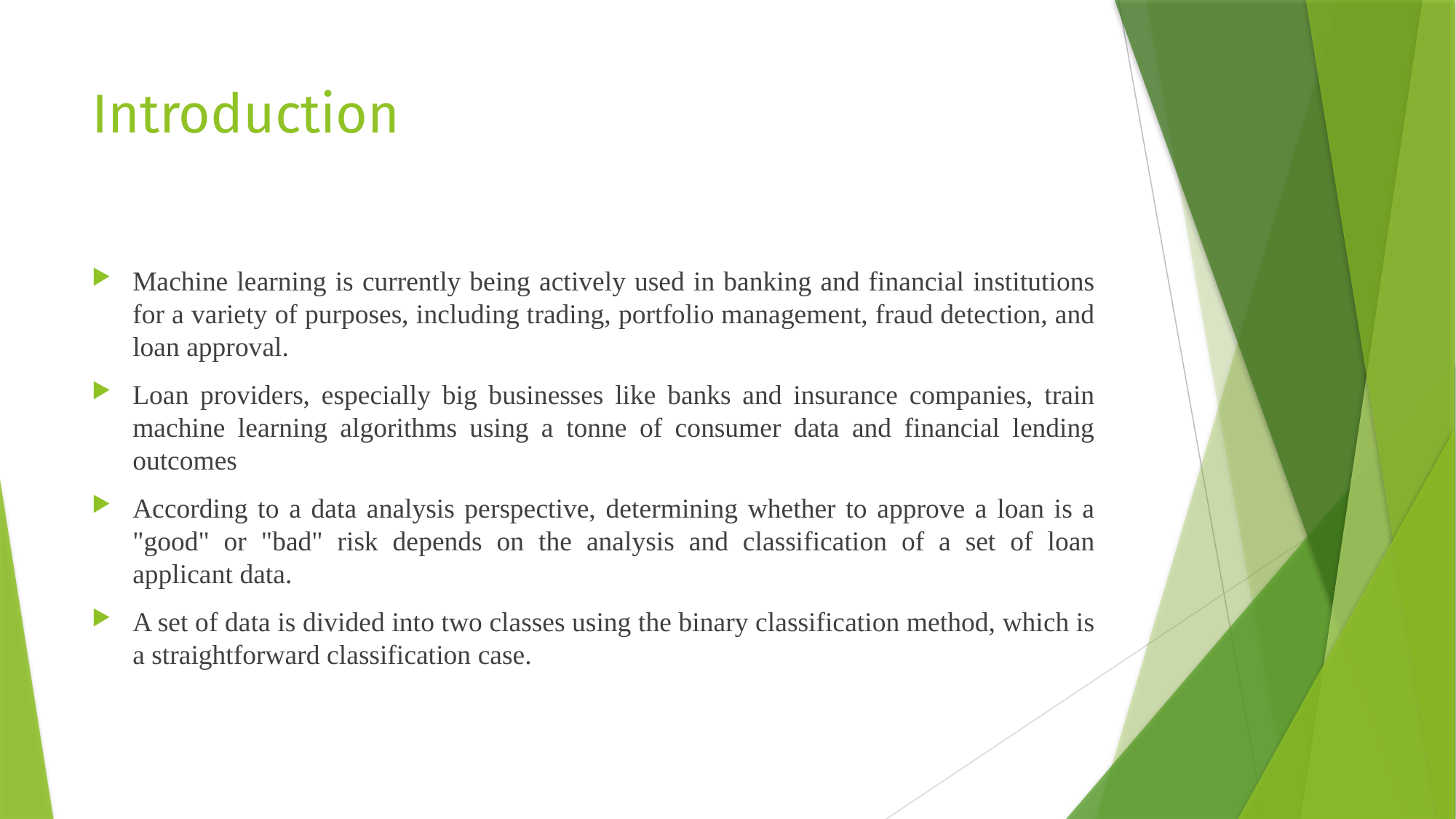

# Introduction
Machine learning is currently being actively used in banking and financial institutions for a variety of purposes, including trading, portfolio management, fraud detection, and loan approval.
Loan providers, especially big businesses like banks and insurance companies, train machine learning algorithms using a tonne of consumer data and financial lending outcomes
According to a data analysis perspective, determining whether to approve a loan is a "good" or "bad" risk depends on the analysis and classification of a set of loan applicant data.
A set of data is divided into two classes using the binary classification method, which is a straightforward classification case.